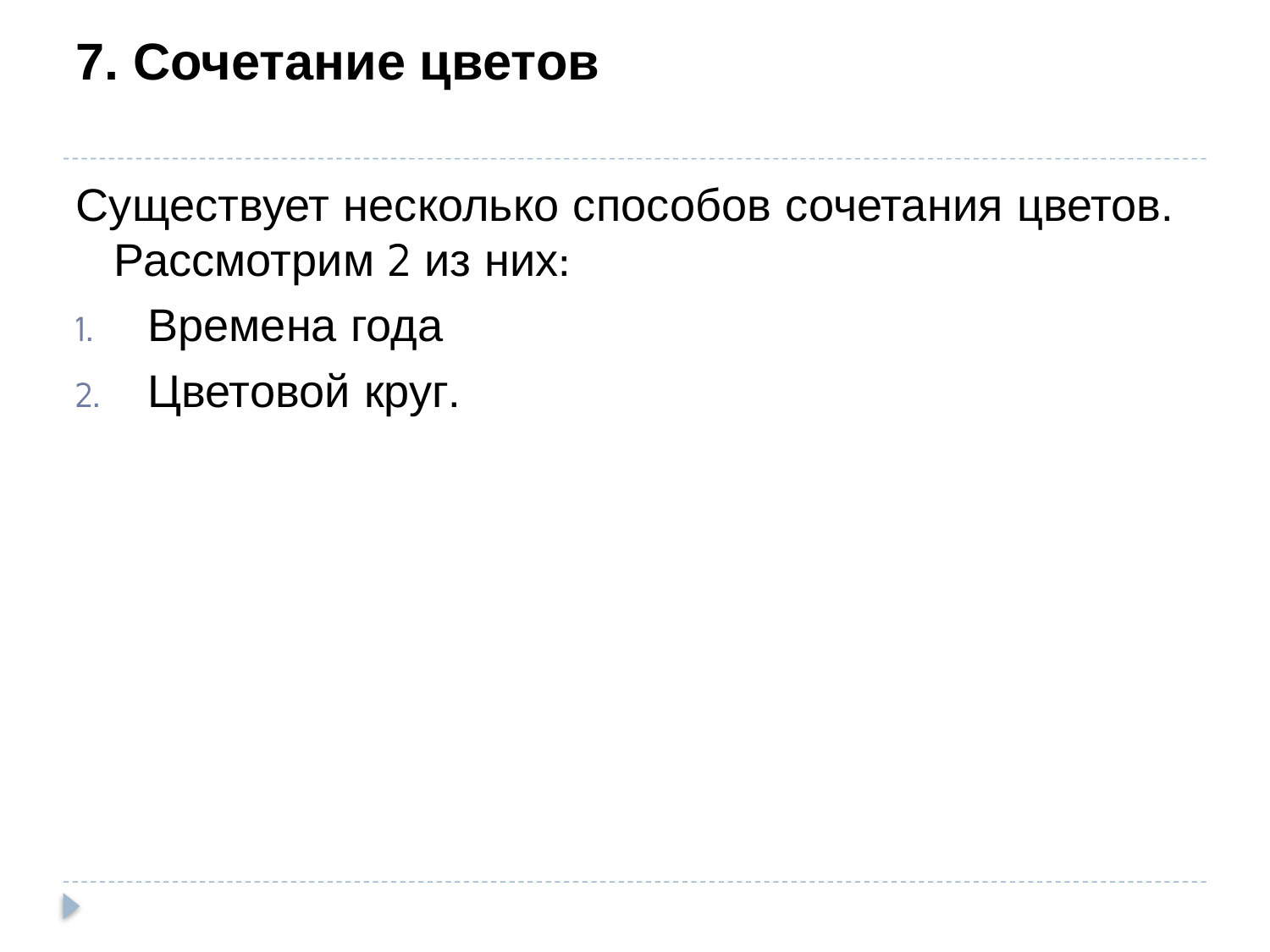

# 7. Сочетание цветов
Существует несколько способов сочетания цветов. Рассмотрим 2 из них:
Времена года
Цветовой круг.